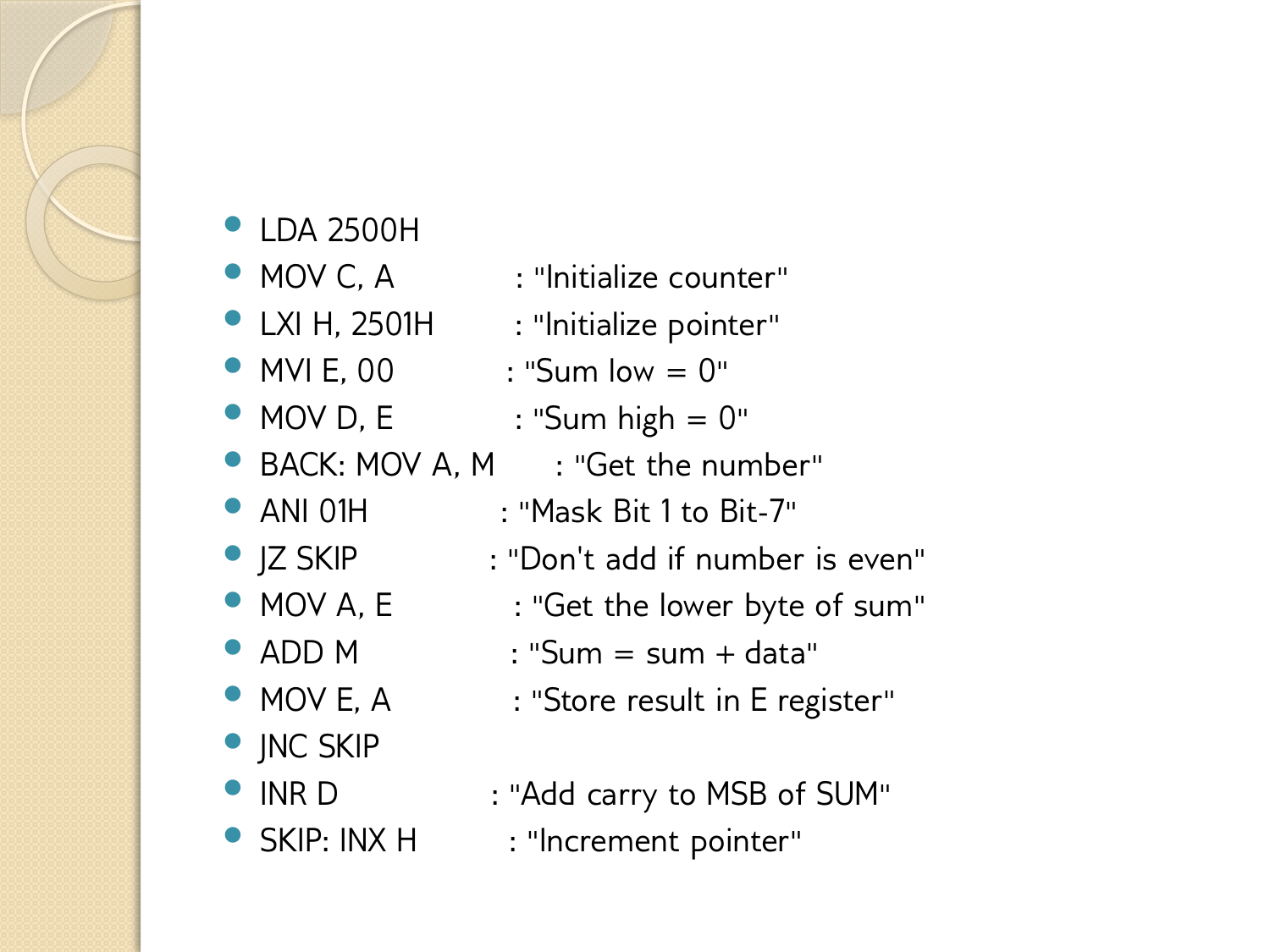

#
LDA 2500H
MOV C, A            : "Initialize counter"
LXI H, 2501H        : "Initialize pointer"
MVI E, 00           : "Sum low = 0"
MOV D, E            : "Sum high = 0"
BACK: MOV A, M      : "Get the number"
ANI 01H             : "Mask Bit 1 to Bit-7"
JZ SKIP             : "Don't add if number is even"
MOV A, E            : "Get the lower byte of sum"
ADD M               : "Sum = sum + data"
MOV E, A            : "Store result in E register"
JNC SKIP
INR D               : "Add carry to MSB of SUM"
SKIP: INX H         : "Increment pointer"